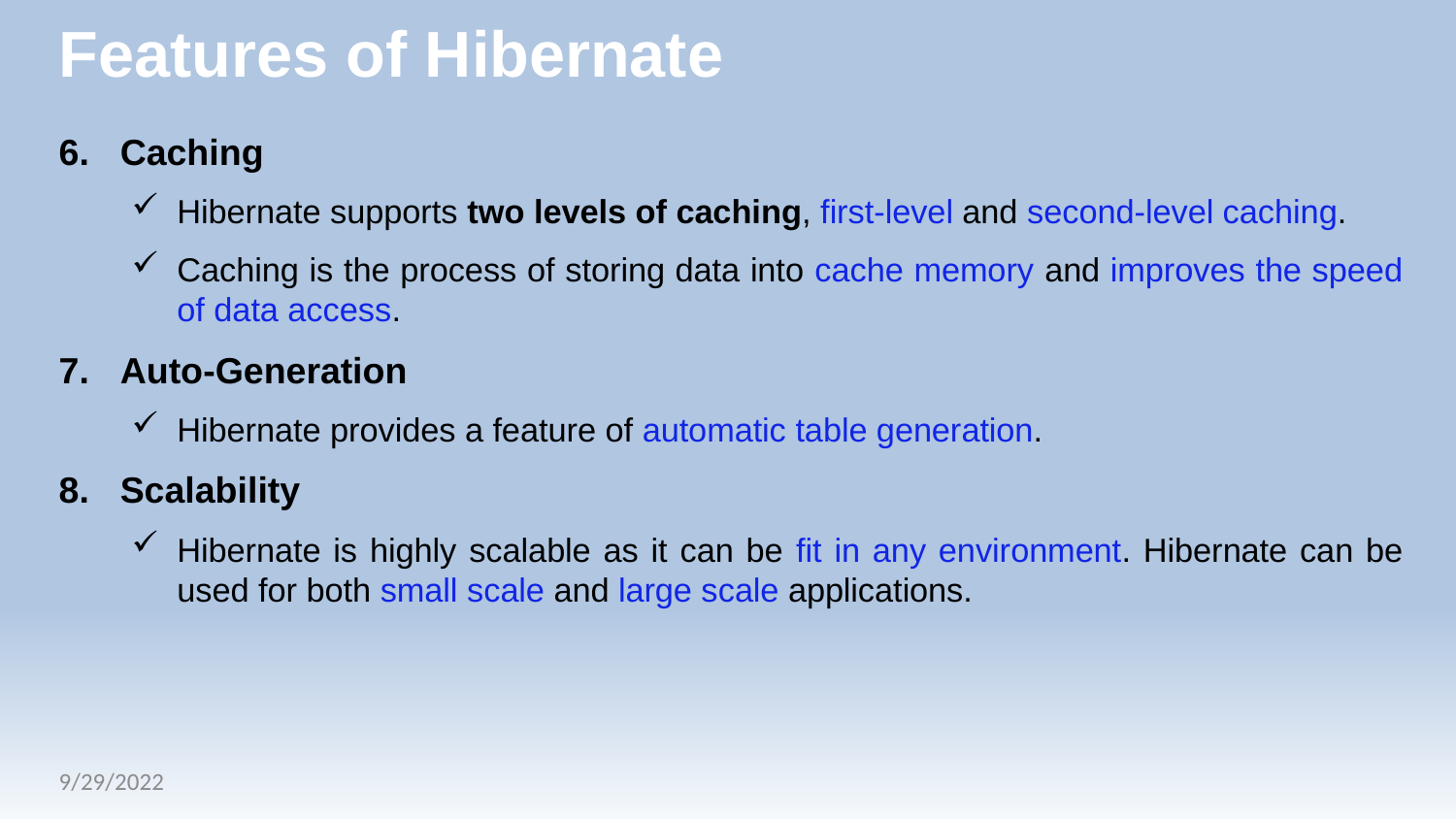

# Features of Hibernate
Caching
Hibernate supports two levels of caching, first-level and second-level caching.
Caching is the process of storing data into cache memory and improves the speed of data access.
Auto-Generation
Hibernate provides a feature of automatic table generation.
Scalability
Hibernate is highly scalable as it can be fit in any environment. Hibernate can be used for both small scale and large scale applications.
9/29/2022
14